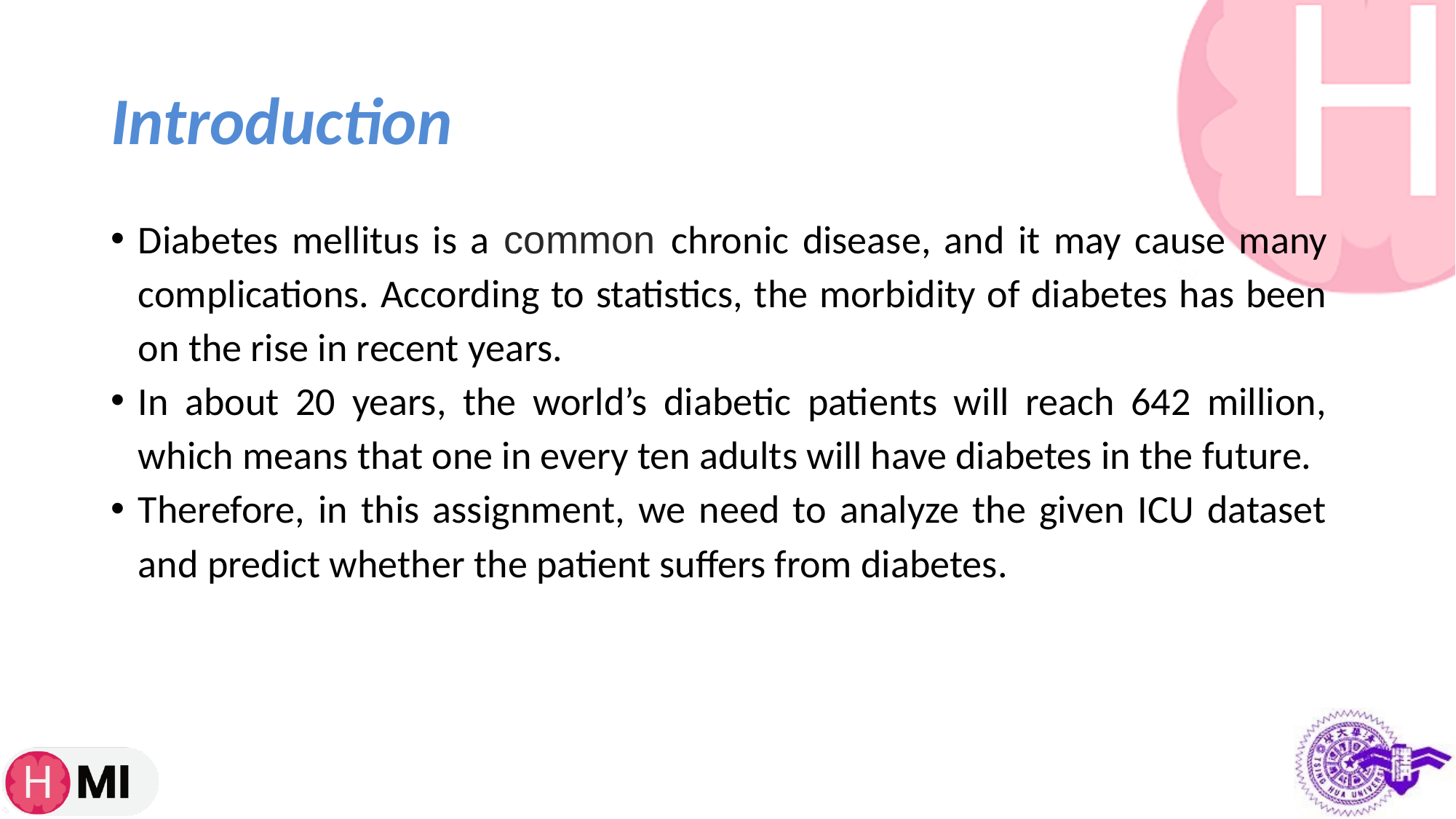

# Introduction
Diabetes mellitus is a common chronic disease, and it may cause many complications. According to statistics, the morbidity of diabetes has been on the rise in recent years.
In about 20 years, the world’s diabetic patients will reach 642 million, which means that one in every ten adults will have diabetes in the future.
Therefore, in this assignment, we need to analyze the given ICU dataset and predict whether the patient suffers from diabetes.